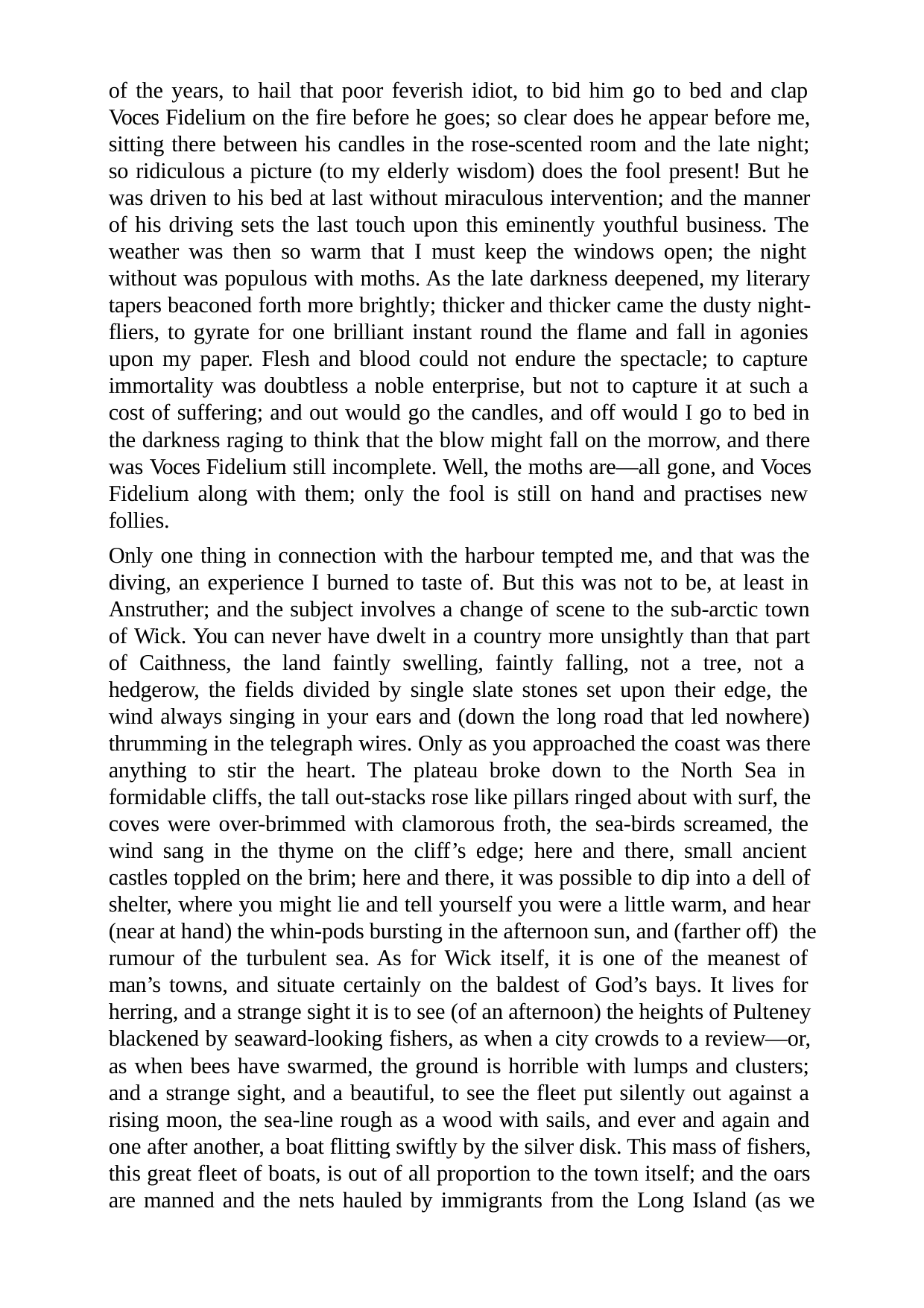

of the years, to hail that poor feverish idiot, to bid him go to bed and clap  Voces Fidelium on the fire before he goes; so clear does he appear before me,  sitting there between his candles in the rose-scented room and the late night;  so ridiculous a picture (to my elderly wisdom) does the fool present! But he  was driven to his bed at last without miraculous intervention; and the manner  of his driving sets the last touch upon this eminently youthful business. The  weather was then so warm that I must keep the windows open; the night  without was populous with moths. As the late darkness deepened, my literary  tapers beaconed forth more brightly; thicker and thicker came the dusty night-  fliers, to gyrate for one brilliant instant round the flame and fall in agonies  upon my paper. Flesh and blood could not endure the spectacle; to capture  immortality was doubtless a noble enterprise, but not to capture it at such a  cost of suffering; and out would go the candles, and off would I go to bed in  the darkness raging to think that the blow might fall on the morrow, and there  was Voces Fidelium still incomplete. Well, the moths are—all gone, and Voces  Fidelium along with them; only the fool is still on hand and practises new  follies.
Only one thing in connection with the harbour tempted me, and that was the  diving, an experience I burned to taste of. But this was not to be, at least in  Anstruther; and the subject involves a change of scene to the sub-arctic town  of Wick. You can never have dwelt in a country more unsightly than that part  of Caithness, the land faintly swelling, faintly falling, not a tree, not a  hedgerow, the fields divided by single slate stones set upon their edge, the  wind always singing in your ears and (down the long road that led nowhere)  thrumming in the telegraph wires. Only as you approached the coast was there  anything to stir the heart. The plateau broke down to the North Sea in  formidable cliffs, the tall out-stacks rose like pillars ringed about with surf, the  coves were over-brimmed with clamorous froth, the sea-birds screamed, the  wind sang in the thyme on the cliff’s edge; here and there, small ancient  castles toppled on the brim; here and there, it was possible to dip into a dell of  shelter, where you might lie and tell yourself you were a little warm, and hear  (near at hand) the whin-pods bursting in the afternoon sun, and (farther off)  the rumour of the turbulent sea. As for Wick itself, it is one of the meanest of  man’s towns, and situate certainly on the baldest of God’s bays. It lives for  herring, and a strange sight it is to see (of an afternoon) the heights of Pulteney  blackened by seaward-looking fishers, as when a city crowds to a review—or,  as when bees have swarmed, the ground is horrible with lumps and clusters;  and a strange sight, and a beautiful, to see the fleet put silently out against a  rising moon, the sea-line rough as a wood with sails, and ever and again and  one after another, a boat flitting swiftly by the silver disk. This mass of fishers,  this great fleet of boats, is out of all proportion to the town itself; and the oars  are manned and the nets hauled by immigrants from the Long Island (as we